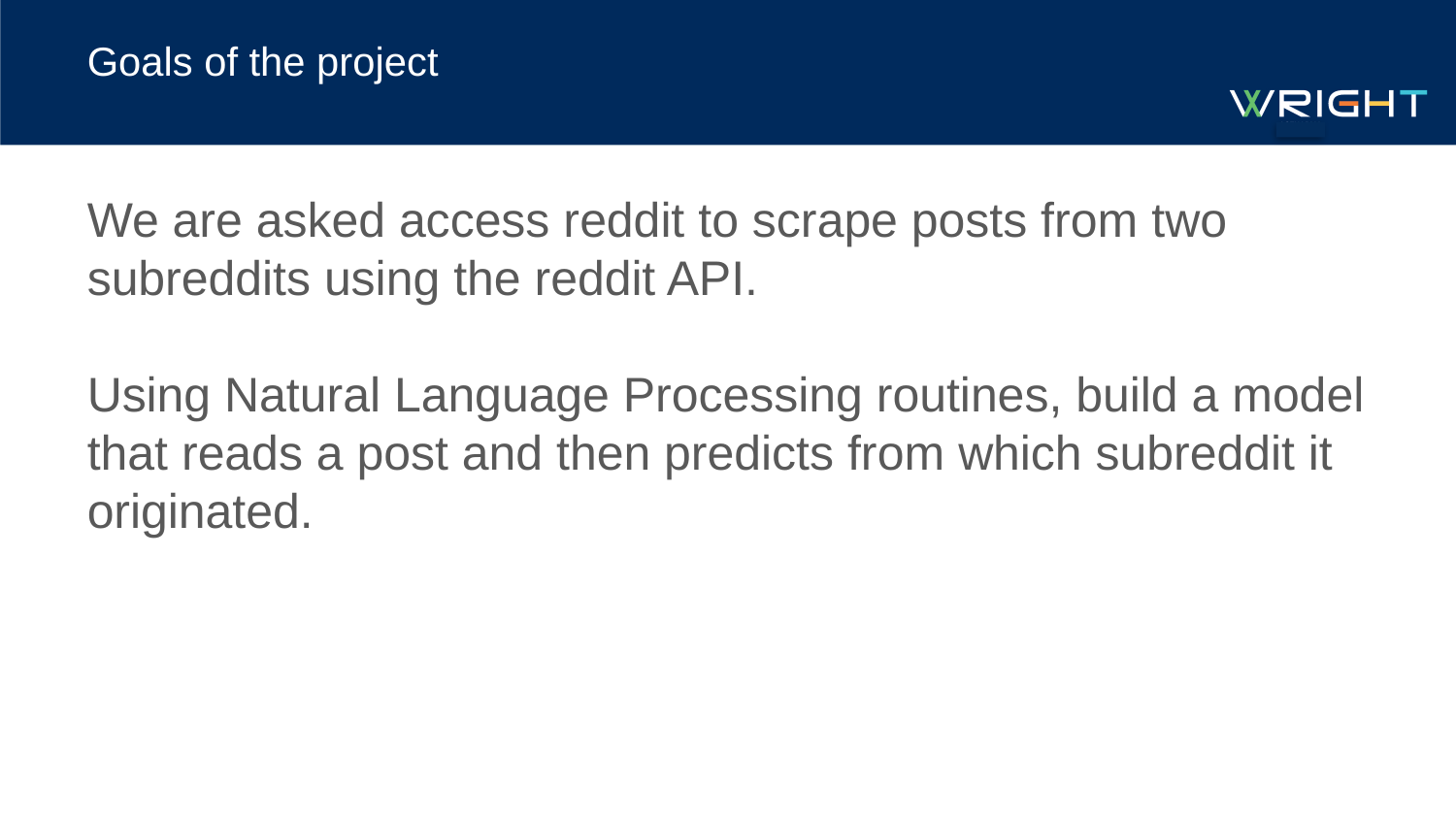

# Goals of the project

We are asked access reddit to scrape posts from two subreddits using the reddit API.

Using Natural Language Processing routines, build a model that reads a post and then predicts from which subreddit it originated.